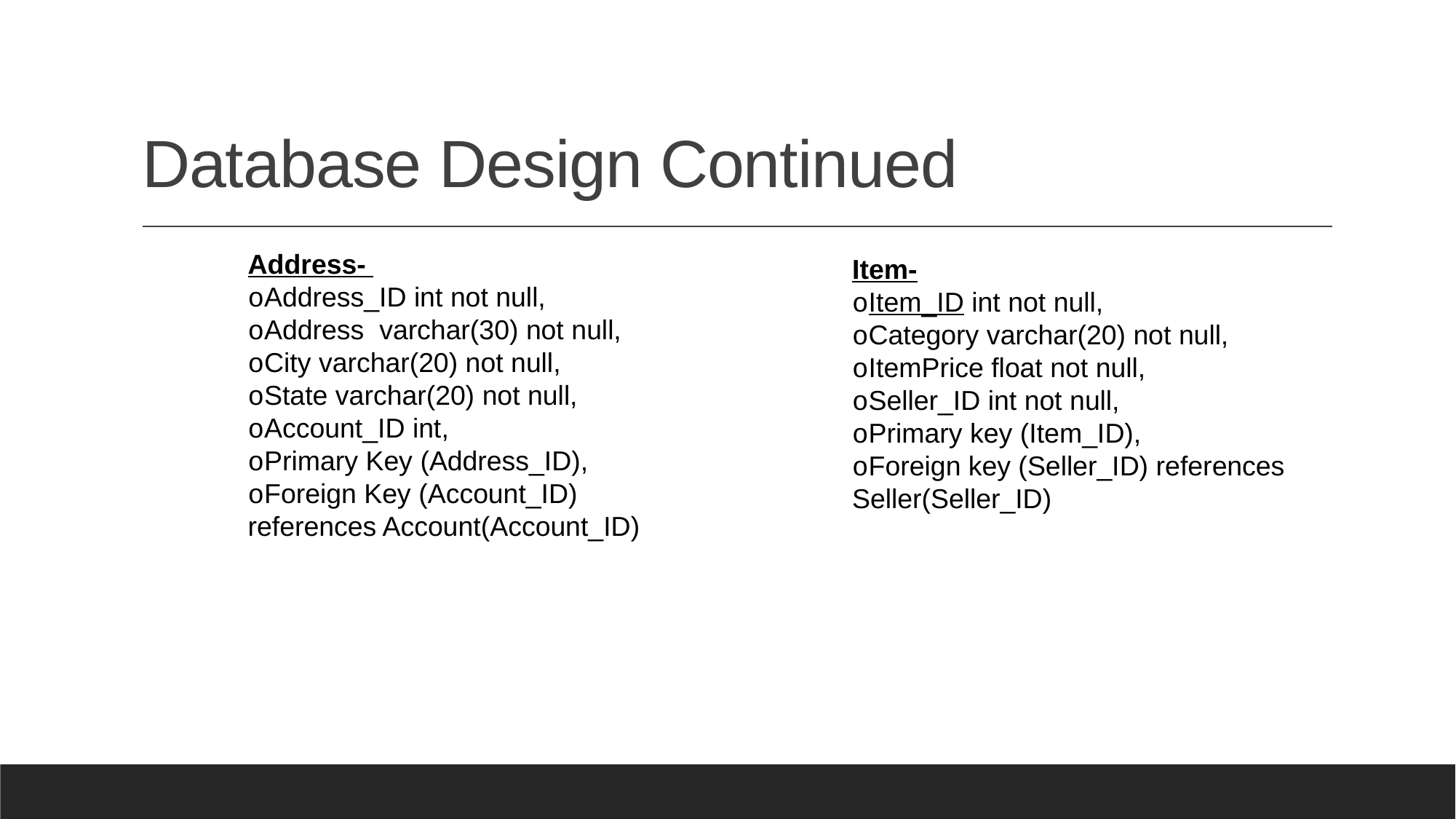

# Database Design Continued
Address-
oAddress_ID int not null,
oAddress  varchar(30) not null,
oCity varchar(20) not null,
oState varchar(20) not null,
oAccount_ID int,
oPrimary Key (Address_ID),
oForeign Key (Account_ID) references Account(Account_ID)
Item-
oItem_ID int not null,
oCategory varchar(20) not null,
oItemPrice float not null,
oSeller_ID int not null,
oPrimary key (Item_ID),
oForeign key (Seller_ID) references Seller(Seller_ID)